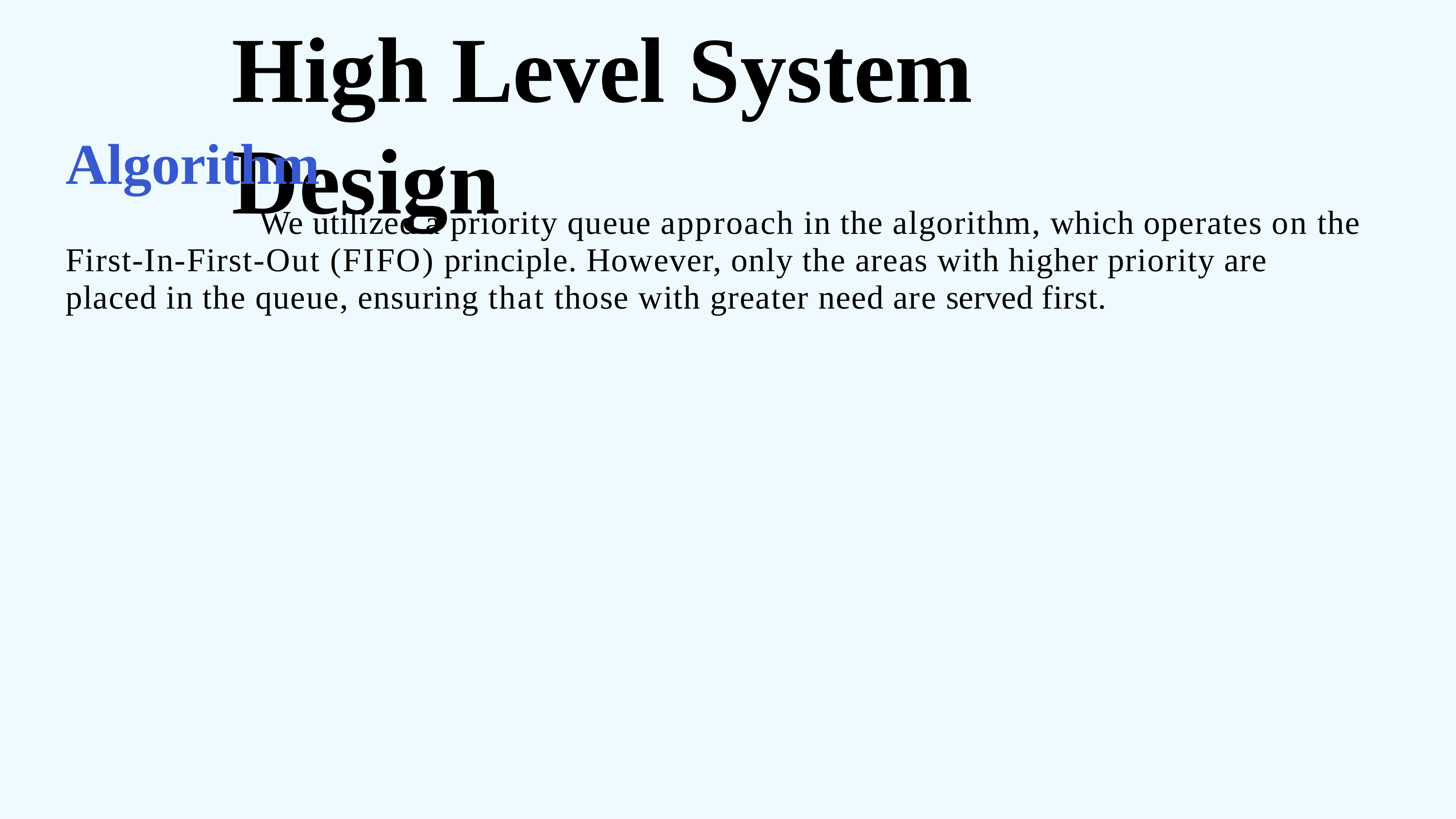

# High Level System Design
Algorithm
We utilized a priority queue approach in the algorithm, which operates on the First-In-First-Out (FIFO) principle. However, only the areas with higher priority are placed in the queue, ensuring that those with greater need are served first.